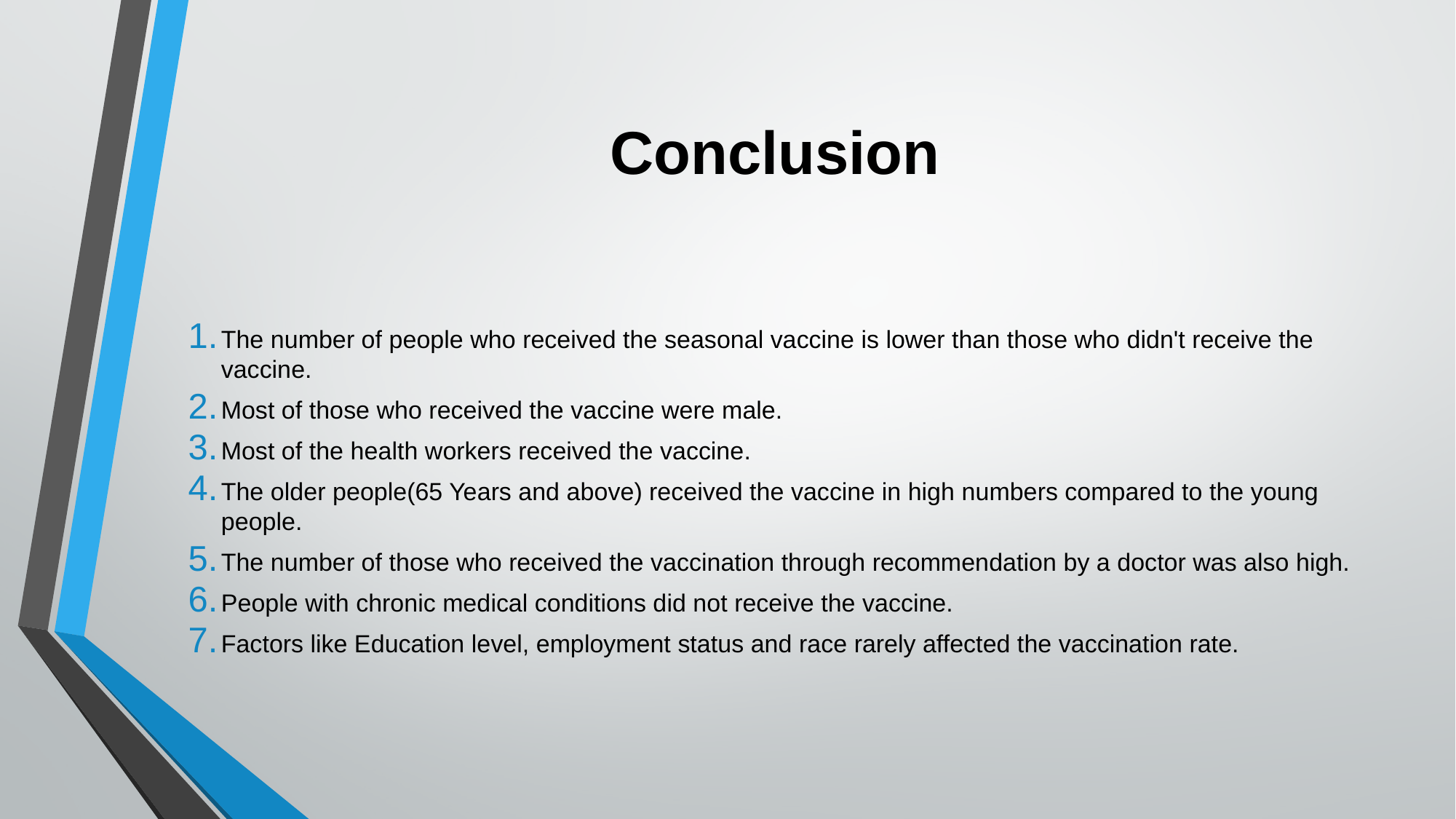

# Conclusion
The number of people who received the seasonal vaccine is lower than those who didn't receive the vaccine.
Most of those who received the vaccine were male.
Most of the health workers received the vaccine.
The older people(65 Years and above) received the vaccine in high numbers compared to the young people.
The number of those who received the vaccination through recommendation by a doctor was also high.
People with chronic medical conditions did not receive the vaccine.
Factors like Education level, employment status and race rarely affected the vaccination rate.